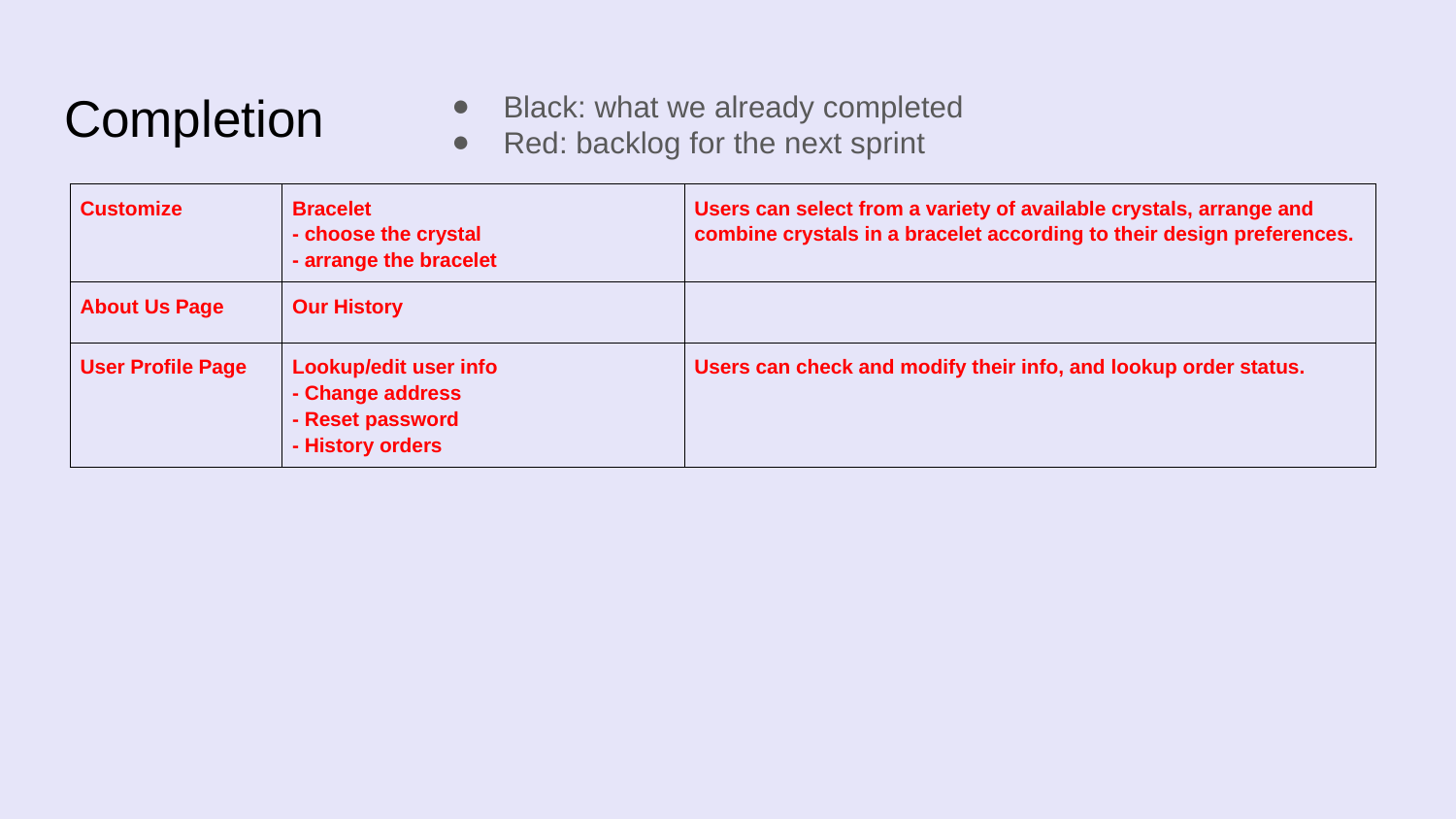

# Completion
Black: what we already completed
Red: backlog for the next sprint
| Customize | Bracelet - choose the crystal - arrange the bracelet | Users can select from a variety of available crystals, arrange and combine crystals in a bracelet according to their design preferences. |
| --- | --- | --- |
| About Us Page | Our History |  |
| User Profile Page | Lookup/edit user info - Change address - Reset password - History orders | Users can check and modify their info, and lookup order status. |